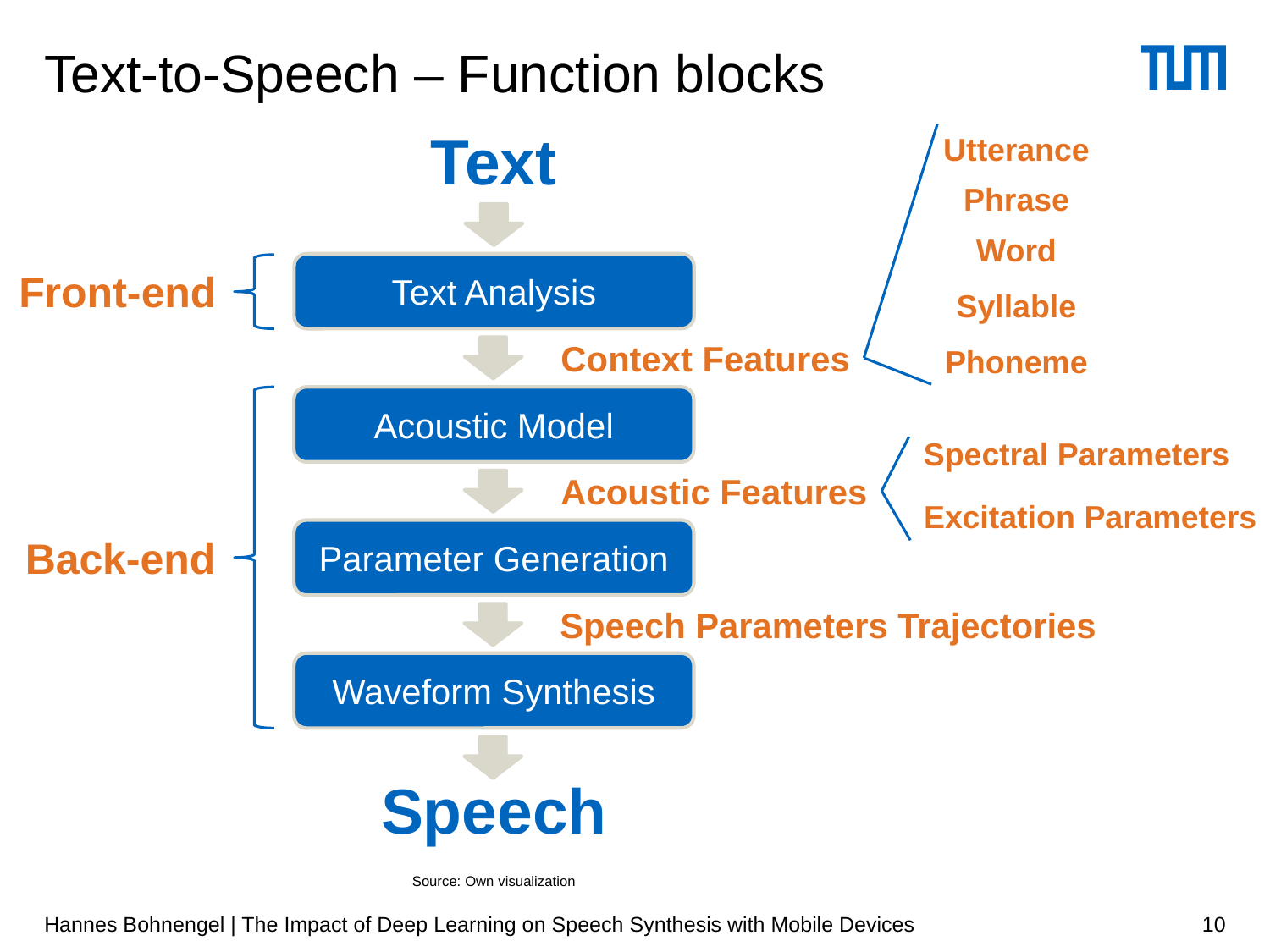

# Text-to-Speech – Function blocks
Text
Utterance
Phrase
Word
Syllable
Phoneme
Context Features

Text Analysis

Front-end
Back-end

Acoustic Model
Spectral Parameters
Excitation Parameters
Acoustic Features

Parameter Generation
Speech Parameters Trajectories

Waveform Synthesis

Speech
Source: Own visualization
10